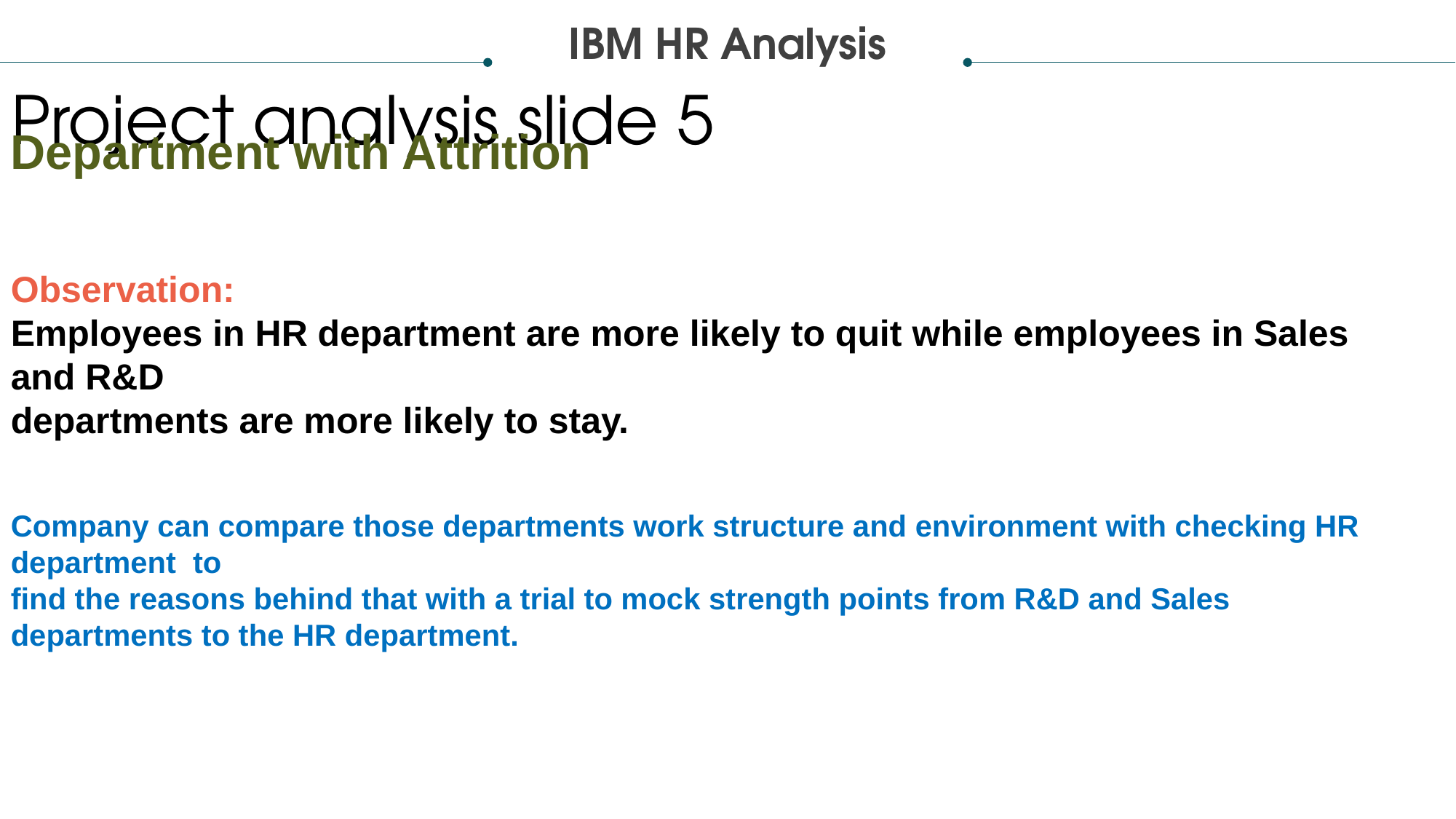

IBM HR Analysis
Project analysis slide 5
Department with Attrition

Observation:
Employees in HR department are more likely to quit while employees in Sales and R&D
departments are more likely to stay.

Company can compare those departments work structure and environment with checking HR department  to
find the reasons behind that with a trial to mock strength points from R&D and Sales departments to the HR department.